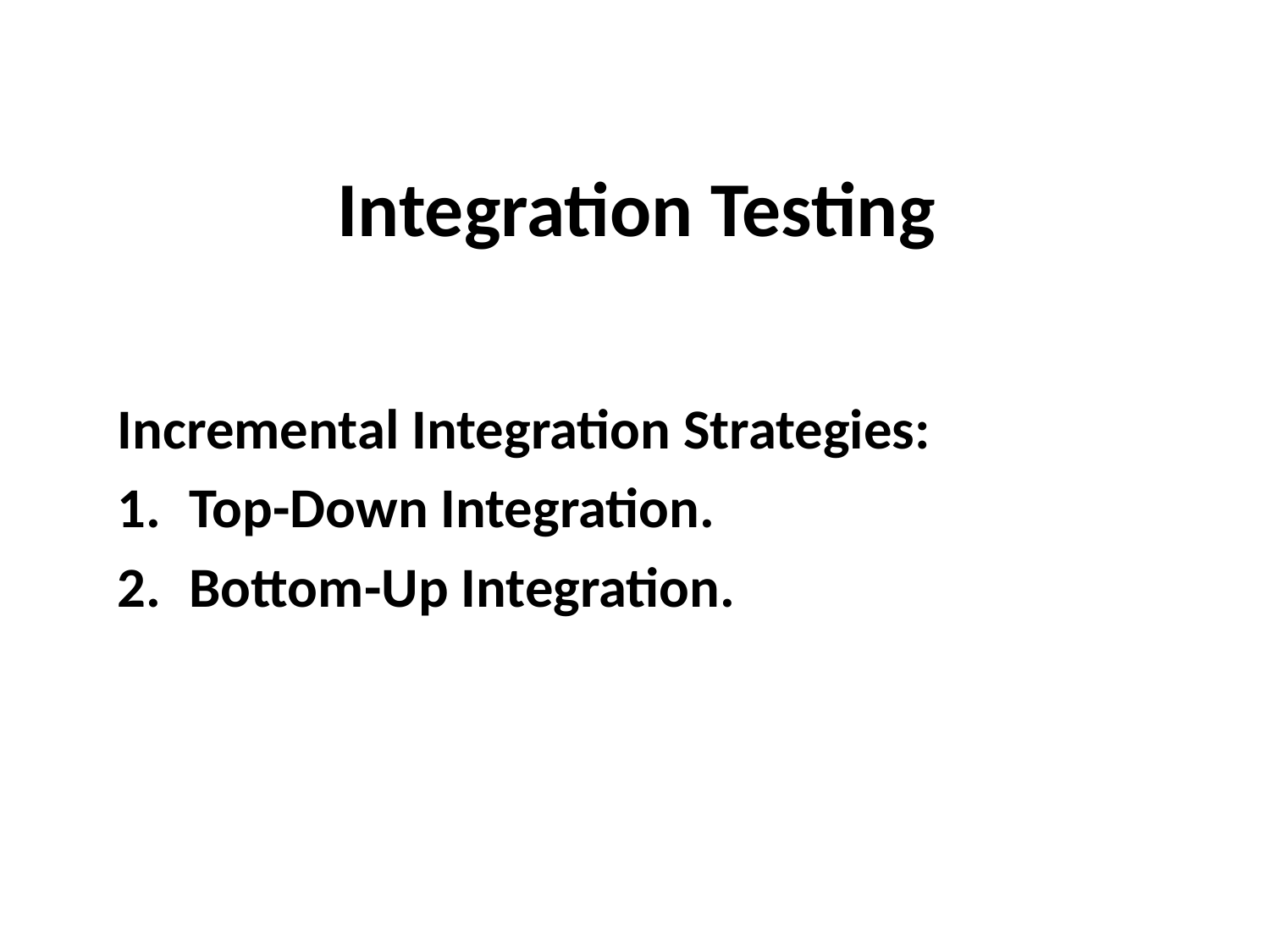

# Integration Testing
Incremental Integration Strategies:
Top-Down Integration.
Bottom-Up Integration.